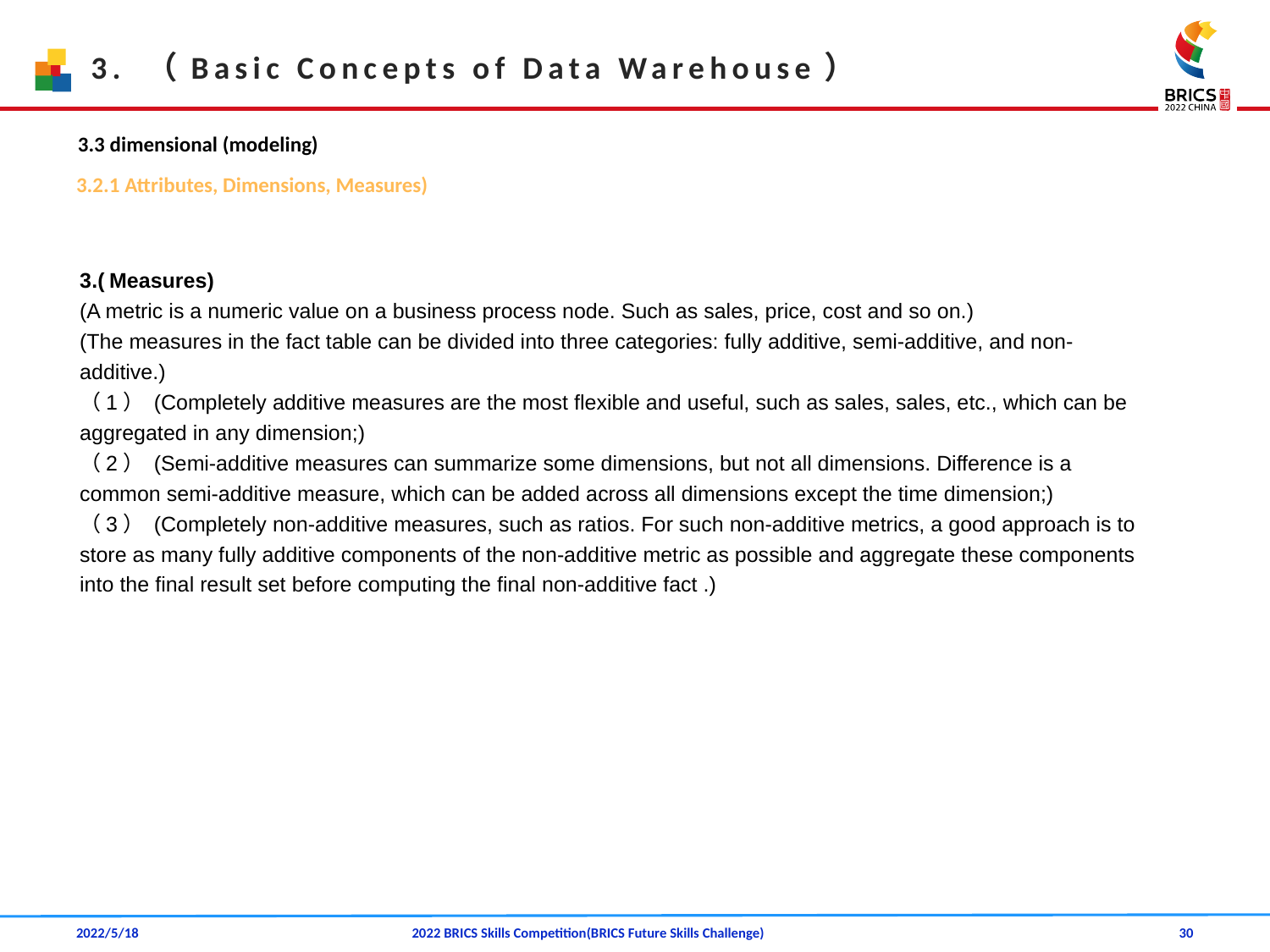

3. （Basic Concepts of Data Warehouse）
3.3 dimensional (modeling)

3.2.1 Attributes, Dimensions, Measures)

3.( Measures)
(A metric is a numeric value on a business process node. Such as sales, price, cost and so on.)
(The measures in the fact table can be divided into three categories: fully additive, semi-additive, and non-additive.)
（1） (Completely additive measures are the most flexible and useful, such as sales, sales, etc., which can be aggregated in any dimension;)
（2） (Semi-additive measures can summarize some dimensions, but not all dimensions. Difference is a common semi-additive measure, which can be added across all dimensions except the time dimension;)
（3） (Completely non-additive measures, such as ratios. For such non-additive metrics, a good approach is to store as many fully additive components of the non-additive metric as possible and aggregate these components into the final result set before computing the final non-additive fact .)
2022/5/18
2022 BRICS Skills Competition(BRICS Future Skills Challenge)
30